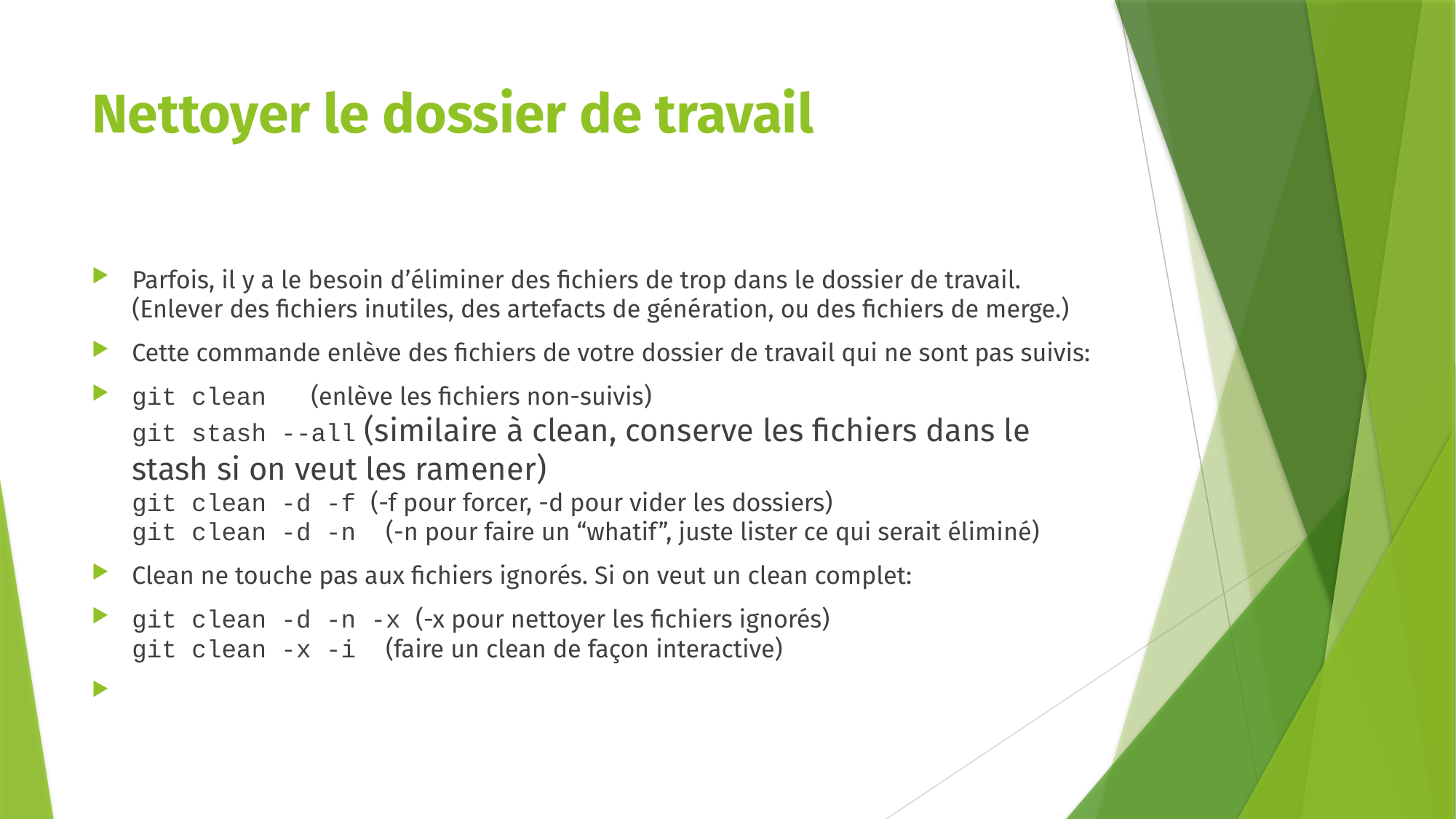

# Nettoyer le dossier de travail
Parfois, il y a le besoin d’éliminer des fichiers de trop dans le dossier de travail. (Enlever des fichiers inutiles, des artefacts de génération, ou des fichiers de merge.)
Cette commande enlève des fichiers de votre dossier de travail qui ne sont pas suivis:
git clean   (enlève les fichiers non-suivis)
git stash --all (similaire à clean, conserve les fichiers dans le stash si on veut les ramener)
git clean -d -f (-f pour forcer, -d pour vider les dossiers)
git clean -d -n  (-n pour faire un “whatif”, juste lister ce qui serait éliminé)
Clean ne touche pas aux fichiers ignorés. Si on veut un clean complet:
git clean -d -n -x (-x pour nettoyer les fichiers ignorés)
git clean -x -i  (faire un clean de façon interactive)